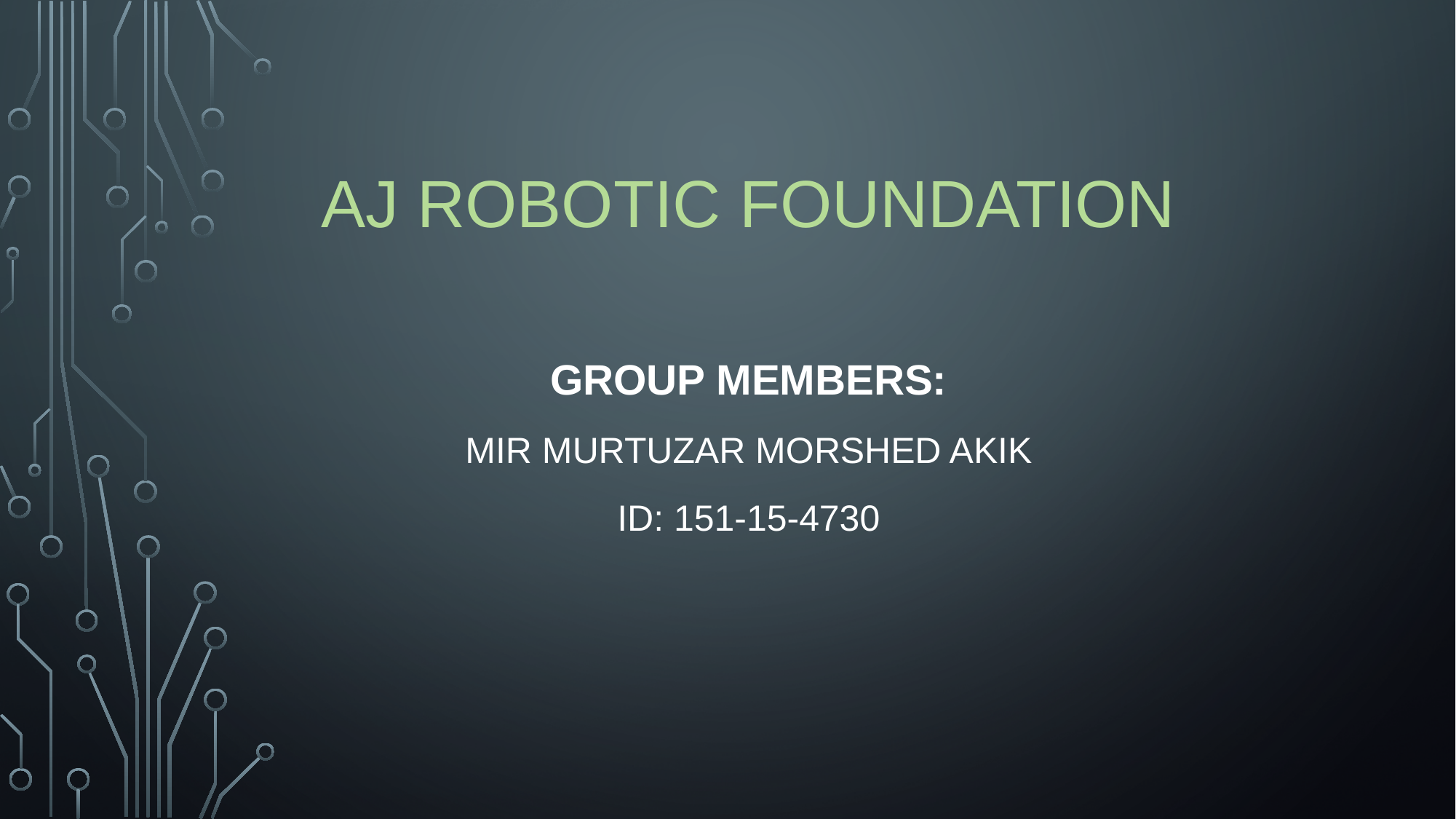

# AJ Robotic Foundation
Group members:
Mir Murtuzar morshed AKIK
ID: 151-15-4730